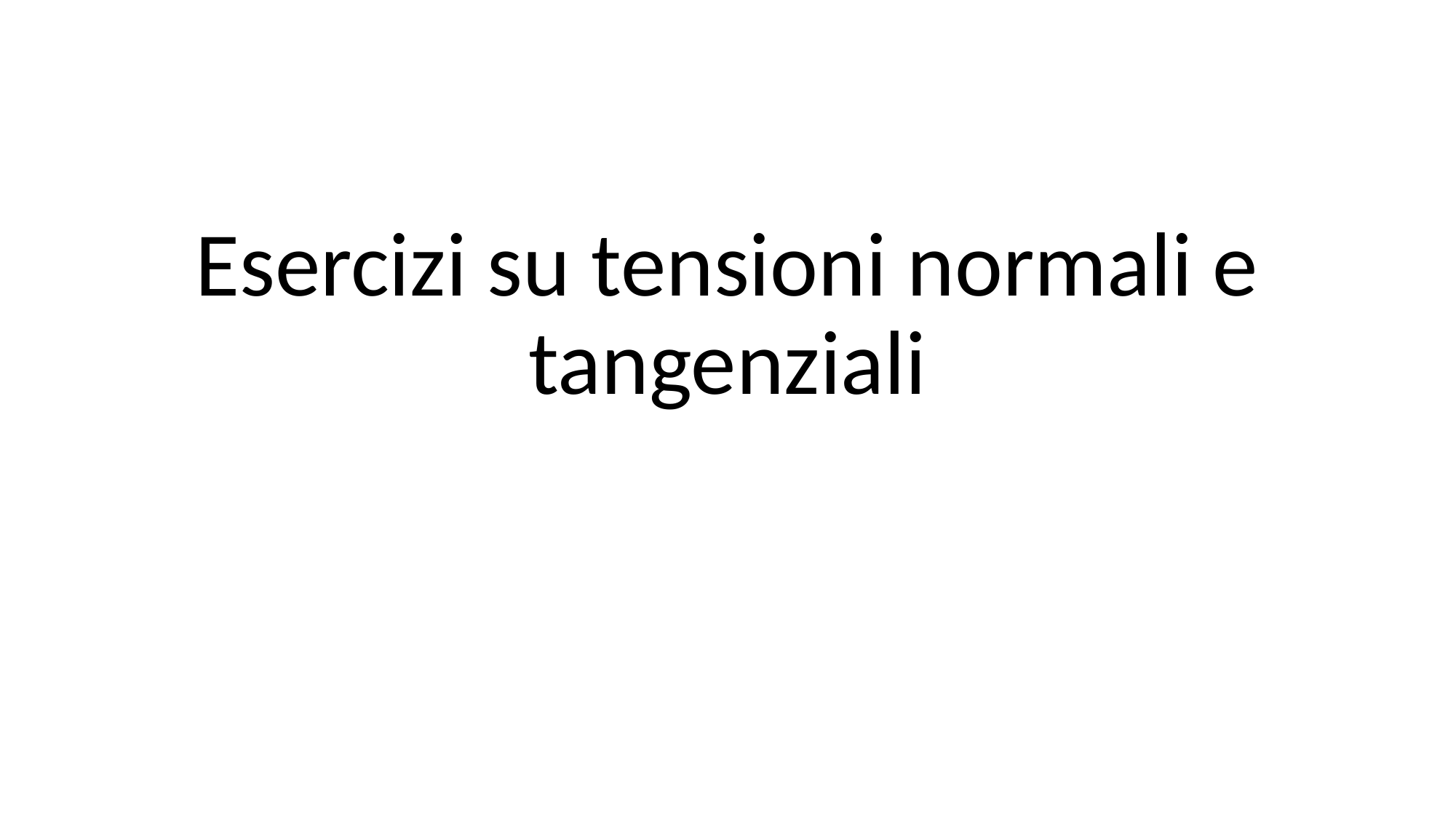

# Esercizi su tensioni normali e tangenziali